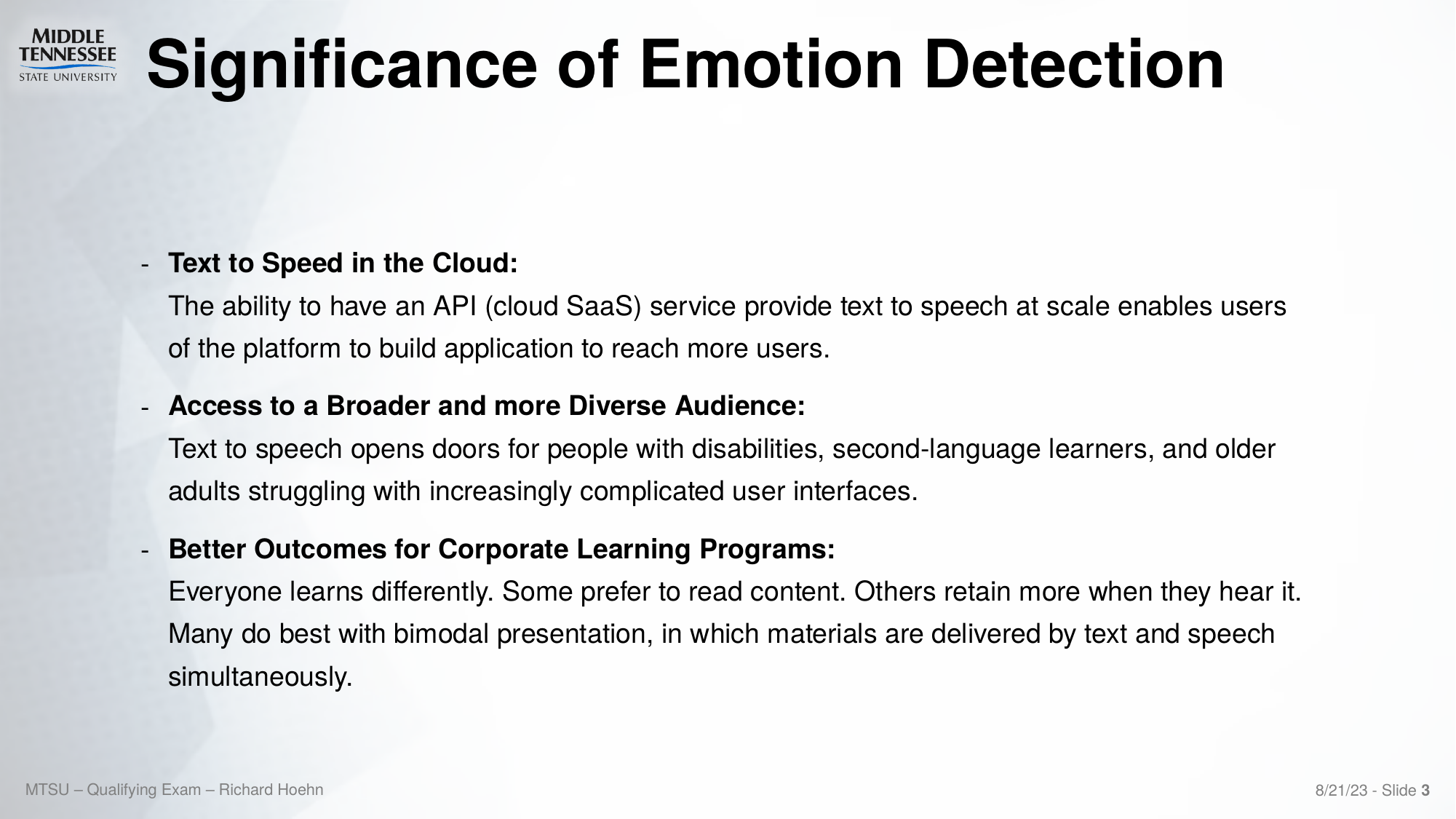

# Significance of Emotion Detection
Text to Speed in the Cloud:
The ability to have an API (cloud SaaS) service provide text to speech at scale enables users of the platform to build application to reach more users.
Access to a Broader and more Diverse Audience:
Text to speech opens doors for people with disabilities, second-language learners, and older adults struggling with increasingly complicated user interfaces.
Better Outcomes for Corporate Learning Programs:
Everyone learns differently. Some prefer to read content. Others retain more when they hear it. Many do best with bimodal presentation, in which materials are delivered by text and speech simultaneously.